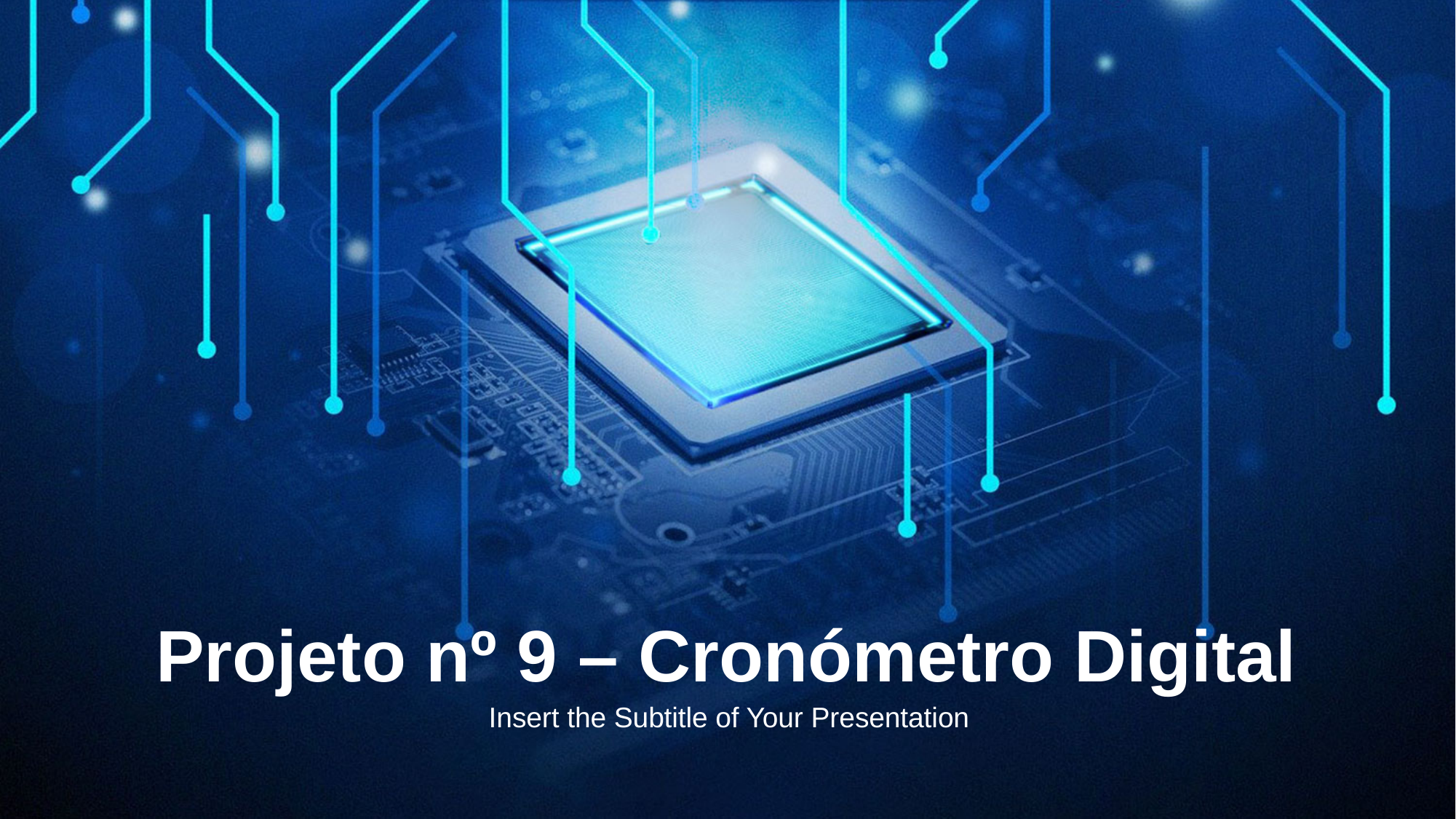

Projeto nº 9 – Cronómetro Digital
Insert the Subtitle of Your Presentation